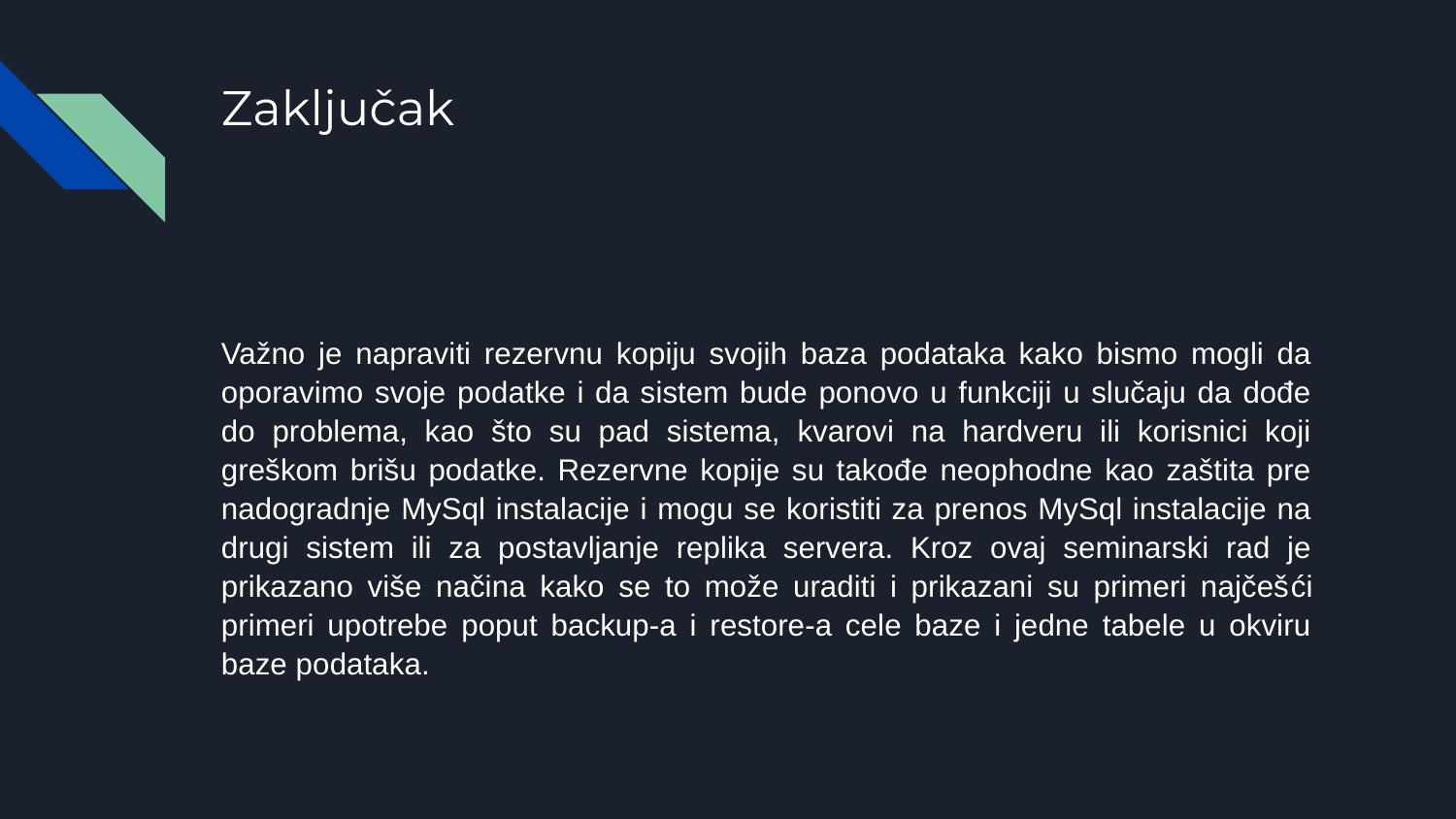

# Zaključak

Važno je napraviti rezervnu kopiju svojih baza podataka kako bismo mogli da oporavimo svoje podatke i da sistem bude ponovo u funkciji u slučaju da dođe do problema, kao što su pad sistema, kvarovi na hardveru ili korisnici koji greškom brišu podatke. Rezervne kopije su takođe neophodne kao zaštita pre nadogradnje MySql instalacije i mogu se koristiti za prenos MySql instalacije na drugi sistem ili za postavljanje replika servera. Kroz ovaj seminarski rad je prikazano više načina kako se to može uraditi i prikazani su primeri najčešći primeri upotrebe poput backup-a i restore-a cele baze i jedne tabele u okviru baze podataka.